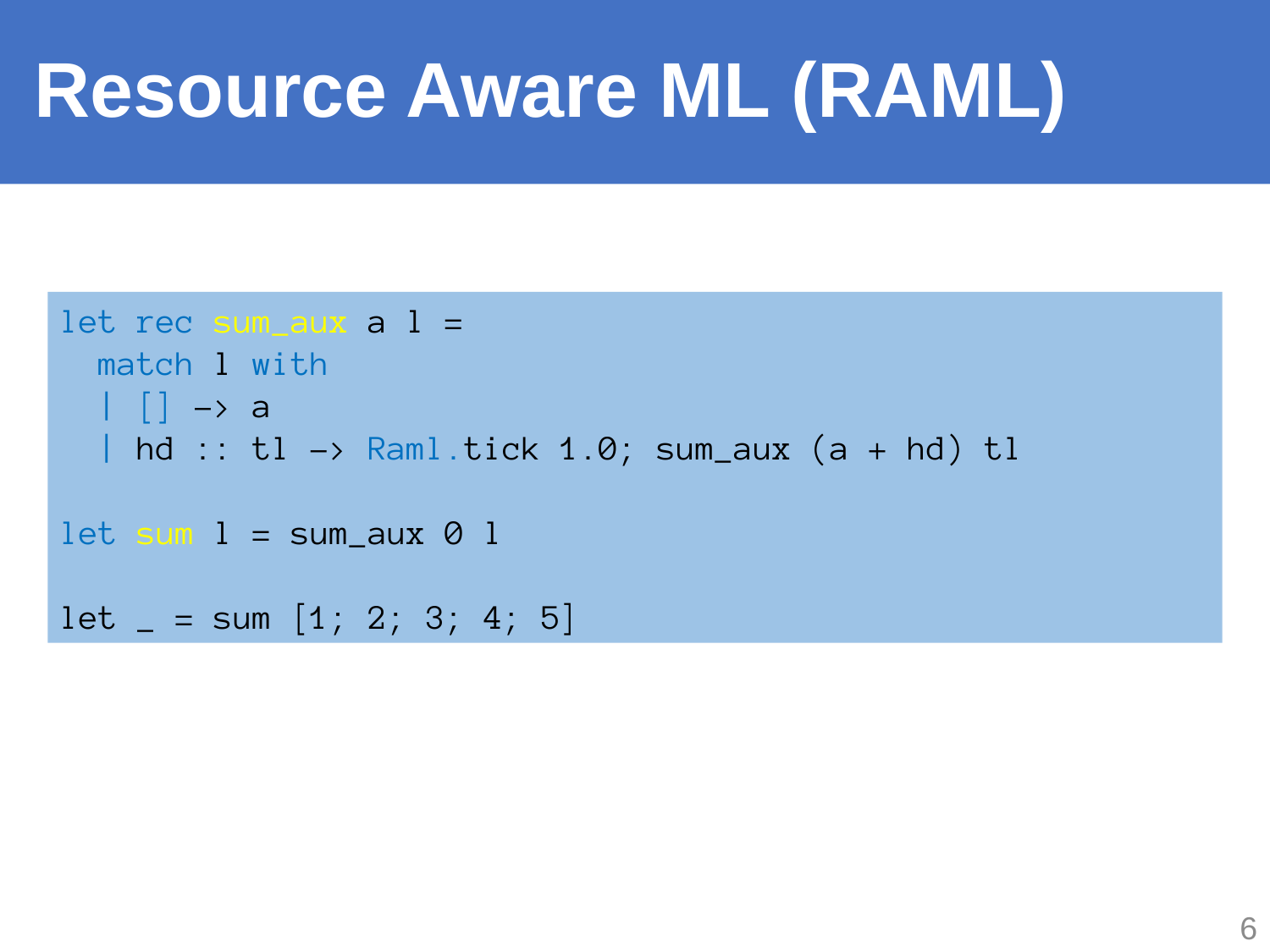

# Resource Aware ML (RAML)
let rec sum_aux a l =
  match l with
  | [] -> a
  | hd :: tl -> Raml.tick 1.0; sum_aux (a + hd) tl
let sum l = sum_aux 0 l
let _ = sum [1; 2; 3; 4; 5]
6